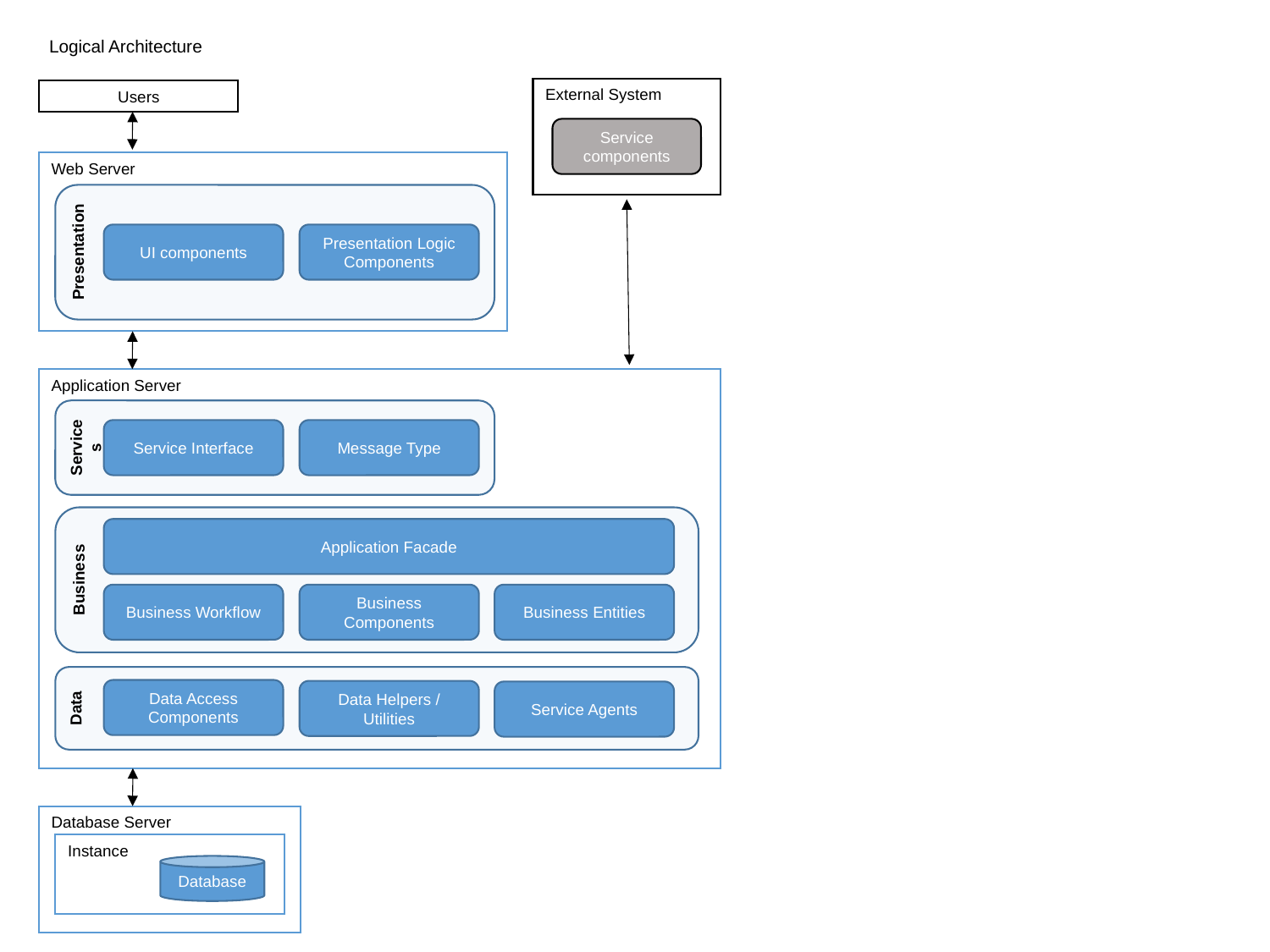

# Logical Architecture
External System
Users
Service components
Web Server
Presentation
UI components
Presentation Logic Components
Application Server
Services
Service Interface
Message Type
Business
Application Facade
Business Workflow
Business Components
Business Entities
Data
Data Access Components
Data Helpers / Utilities
Service Agents
Database Server
Instance
Database